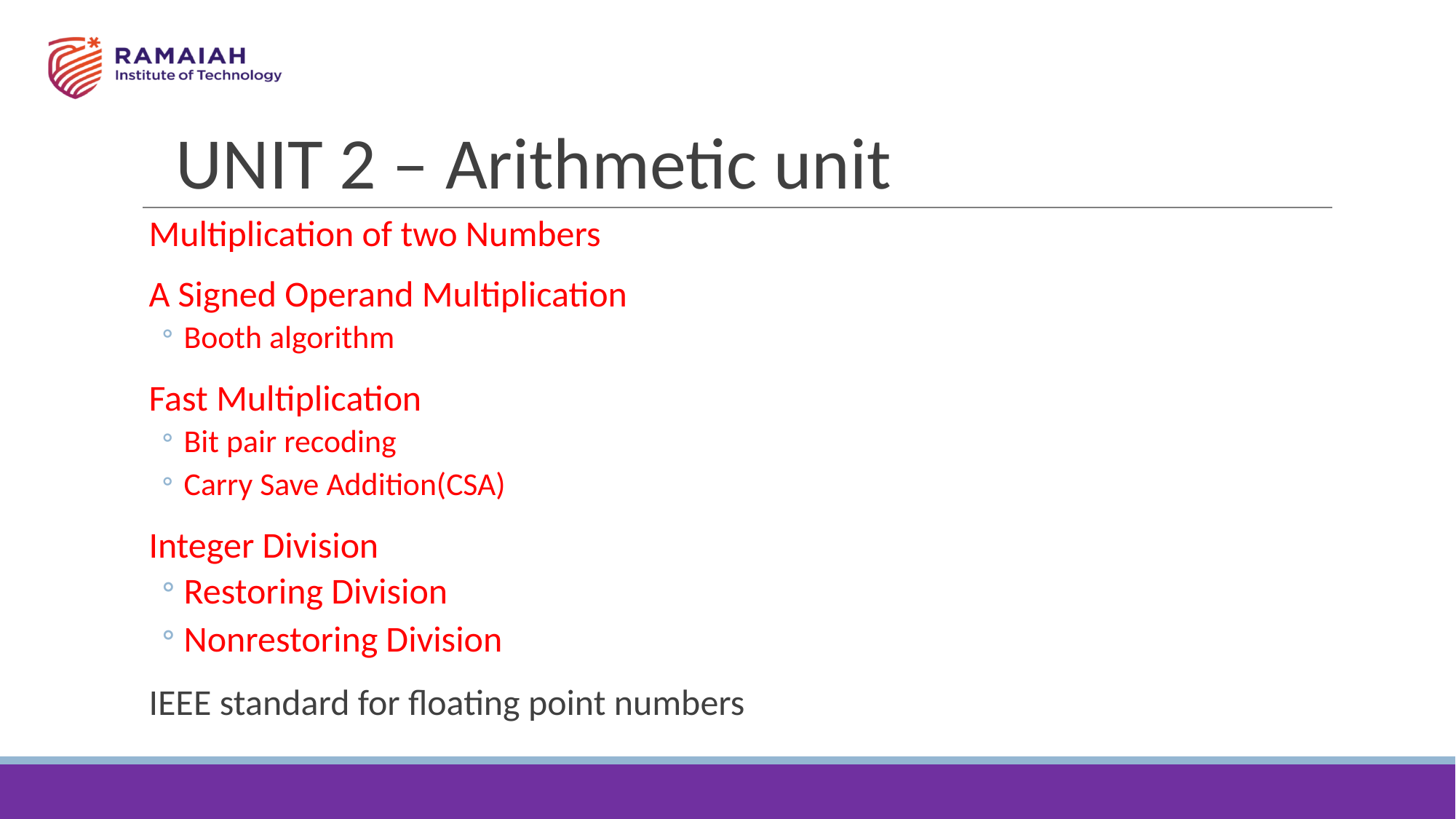

# UNIT 2 – Arithmetic unit
Multiplication of two Numbers
A Signed Operand Multiplication
Booth algorithm
Fast Multiplication
Bit pair recoding
Carry Save Addition(CSA)
Integer Division
Restoring Division
Nonrestoring Division
IEEE standard for floating point numbers